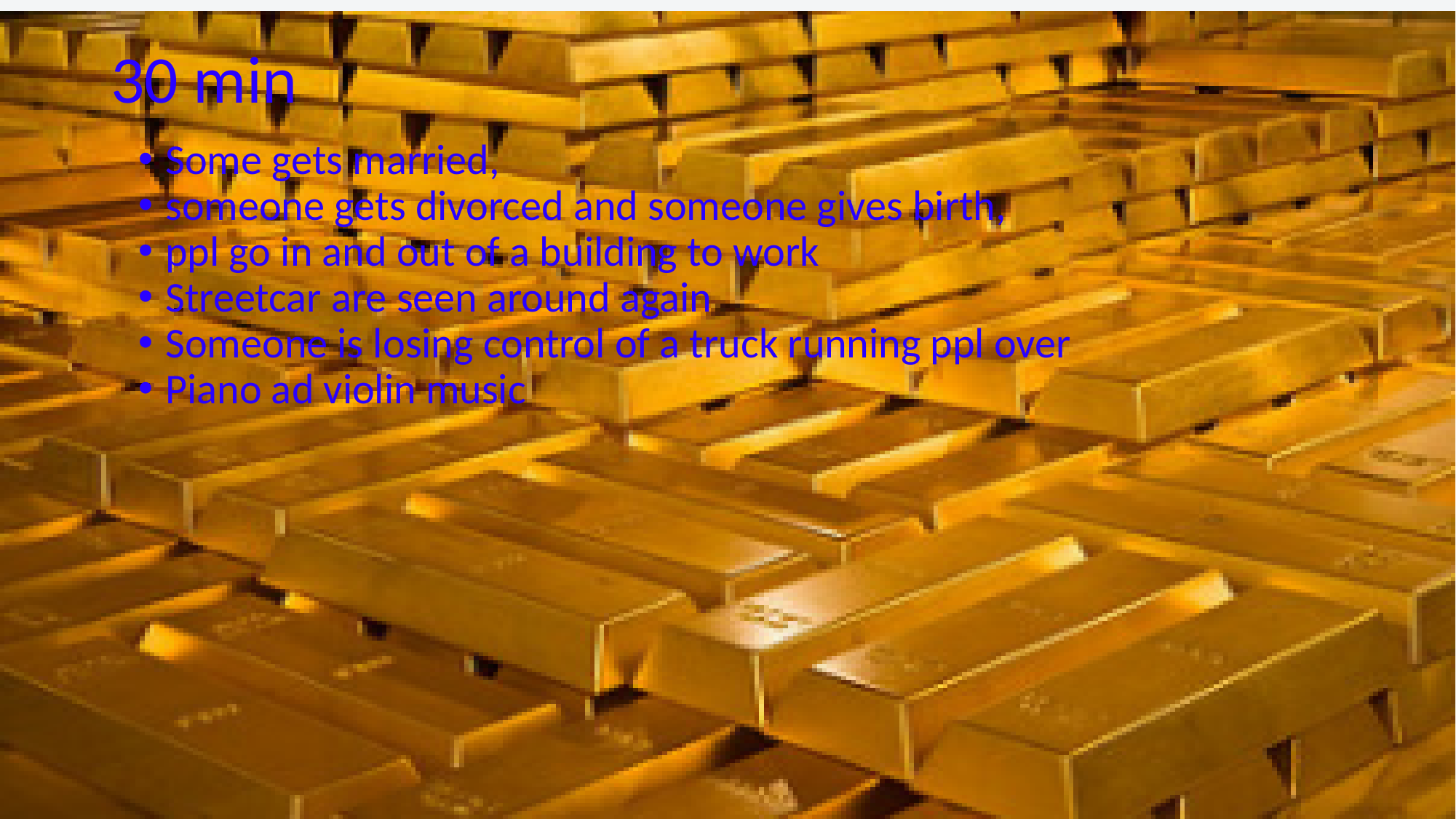

# 30 min
Some gets married,
someone gets divorced and someone gives birth,
ppl go in and out of a building to work
Streetcar are seen around again
Someone is losing control of a truck running ppl over
Piano ad violin music